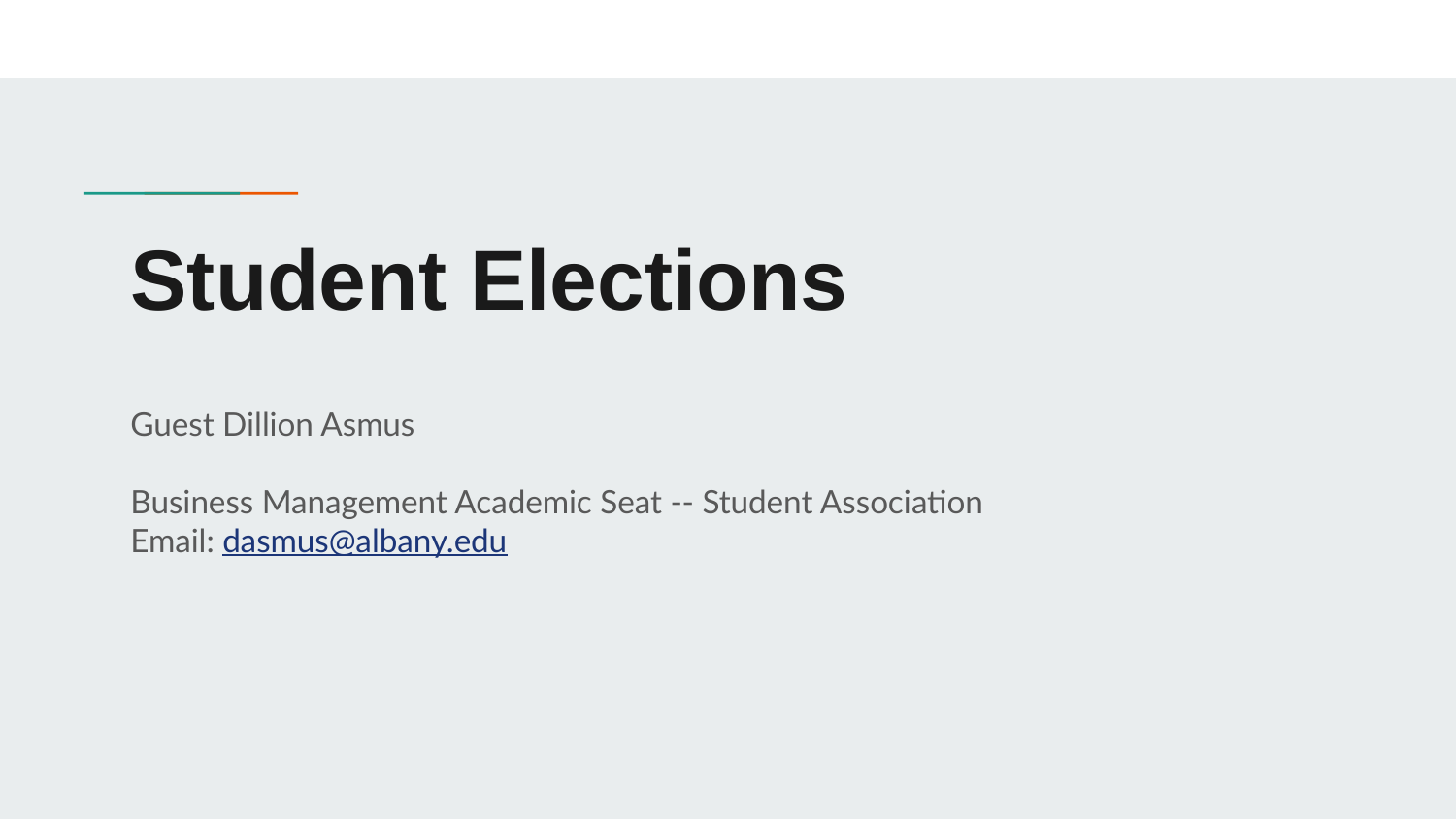

# Student Elections
Guest Dillion Asmus

Business Management Academic Seat -- Student Association
Email: dasmus@albany.edu